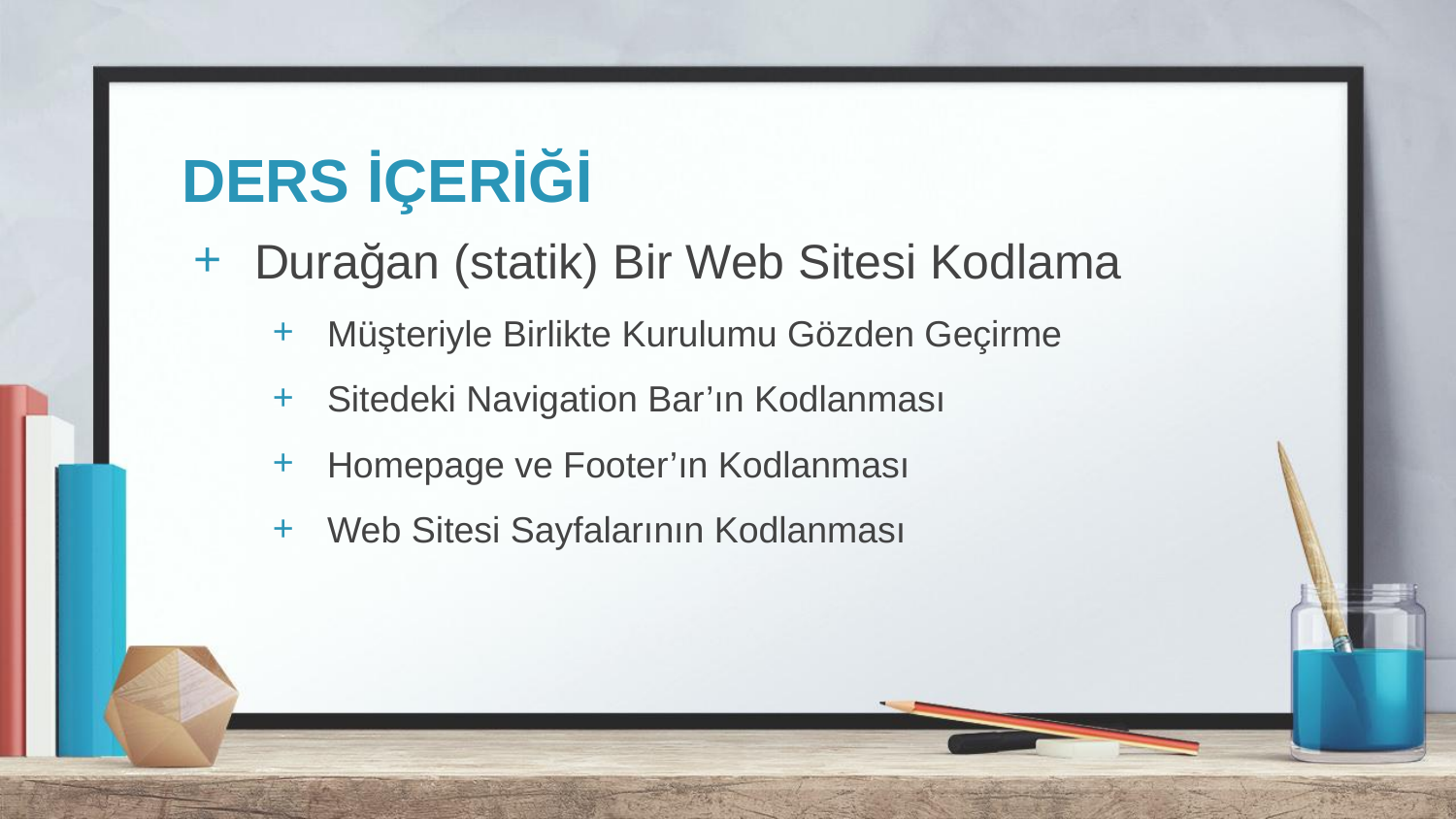

# DERS İÇERİĞİ
Durağan (statik) Bir Web Sitesi Kodlama
Müşteriyle Birlikte Kurulumu Gözden Geçirme
Sitedeki Navigation Bar’ın Kodlanması
Homepage ve Footer’ın Kodlanması
Web Sitesi Sayfalarının Kodlanması